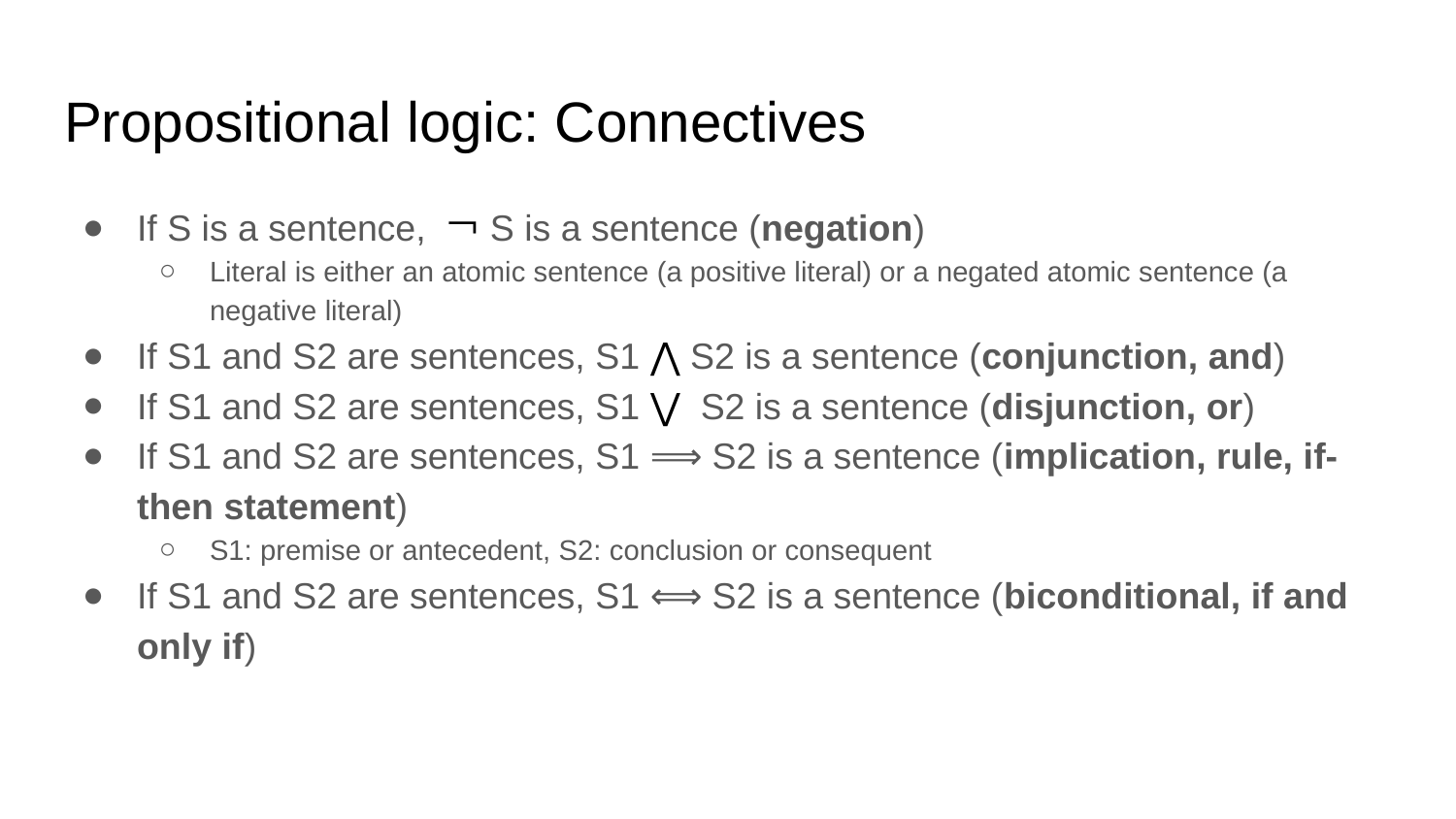

# Propositional logic: Connectives
If S is a sentence, ￢S is a sentence (negation)
Literal is either an atomic sentence (a positive literal) or a negated atomic sentence (a negative literal)
If S1 and S2 are sentences, S1 ⋀ S2 is a sentence (conjunction, and)
If S1 and S2 are sentences, S1 ⋁  S2 is a sentence (disjunction, or)
If S1 and S2 are sentences, S1 ⟹ S2 is a sentence (implication, rule, if-then statement)
S1: premise or antecedent, S2: conclusion or consequent
If S1 and S2 are sentences, S1 ⟺ S2 is a sentence (biconditional, if and only if)